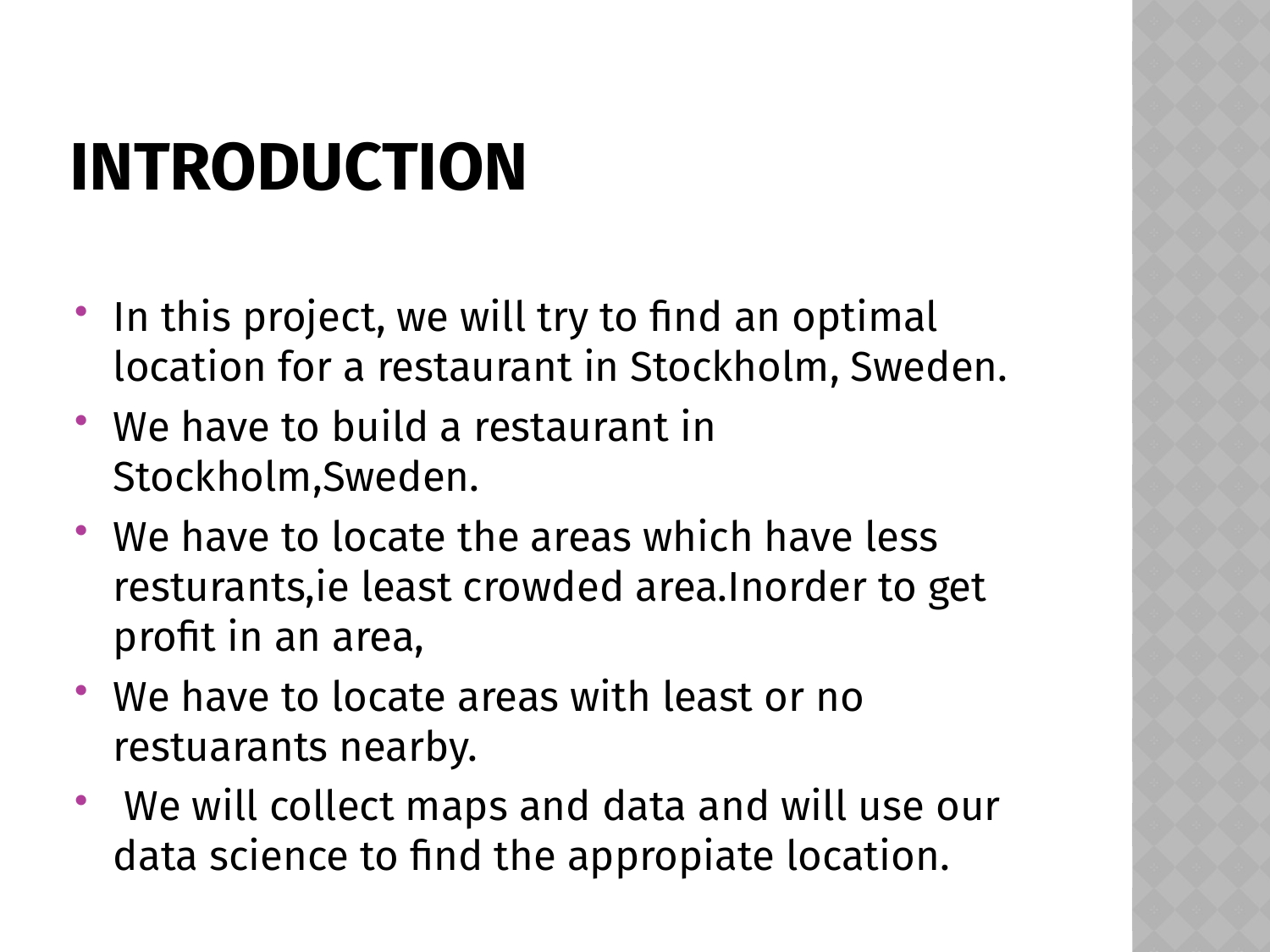

# INTRODUCTION

In this project, we will try to find an optimal location for a restaurant in Stockholm, Sweden.
We have to build a restaurant in Stockholm,Sweden.
We have to locate the areas which have less resturants,ie least crowded area.Inorder to get profit in an area,
We have to locate areas with least or no restuarants nearby.
 We will collect maps and data and will use our data science to find the appropiate location.